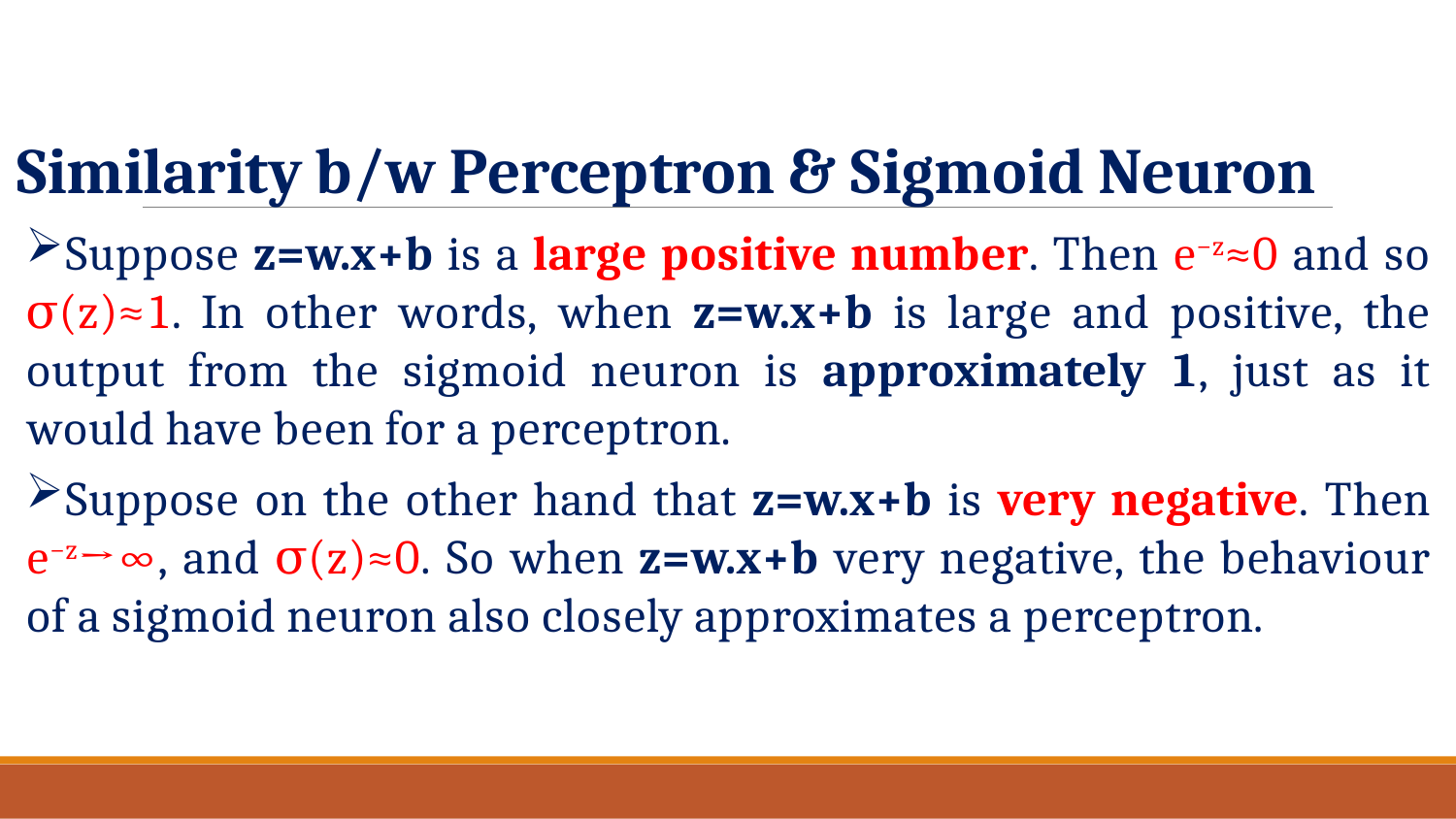

Similarity b/w Perceptron & Sigmoid Neuron
Suppose z=w.x+b is a large positive number. Then e−z≈0 and so σ(z)≈1. In other words, when z=w.x+b is large and positive, the output from the sigmoid neuron is approximately 1, just as it would have been for a perceptron.
Suppose on the other hand that z=w.x+b is very negative. Then e−z→∞, and σ(z)≈0. So when z=w.x+b very negative, the behaviour of a sigmoid neuron also closely approximates a perceptron.